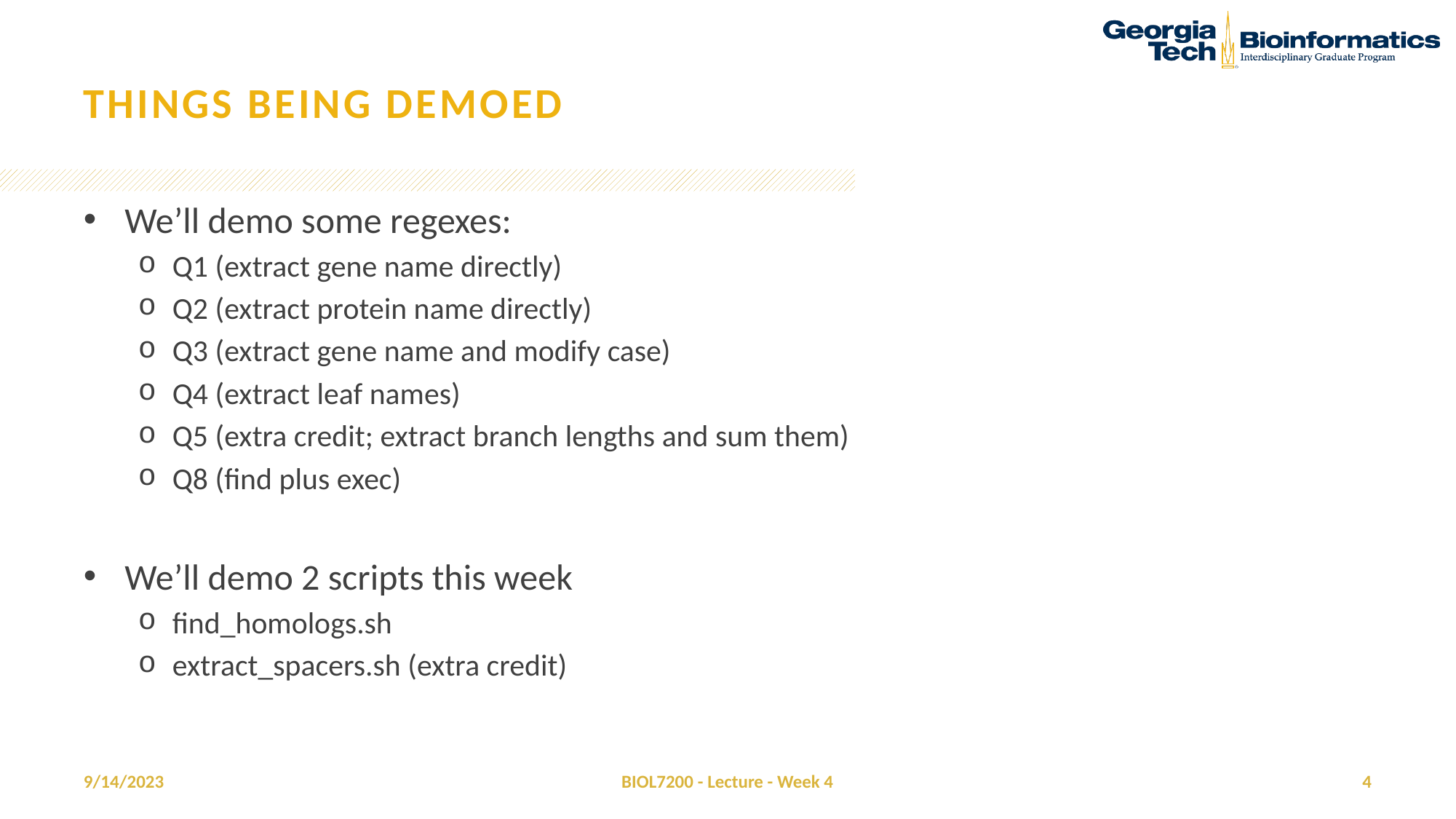

# Things being demoed
We’ll demo some regexes:
Q1 (extract gene name directly)
Q2 (extract protein name directly)
Q3 (extract gene name and modify case)
Q4 (extract leaf names)
Q5 (extra credit; extract branch lengths and sum them)
Q8 (find plus exec)

We’ll demo 2 scripts this week
find_homologs.sh
extract_spacers.sh (extra credit)

9/14/2023
BIOL7200 - Lecture - Week 4
4